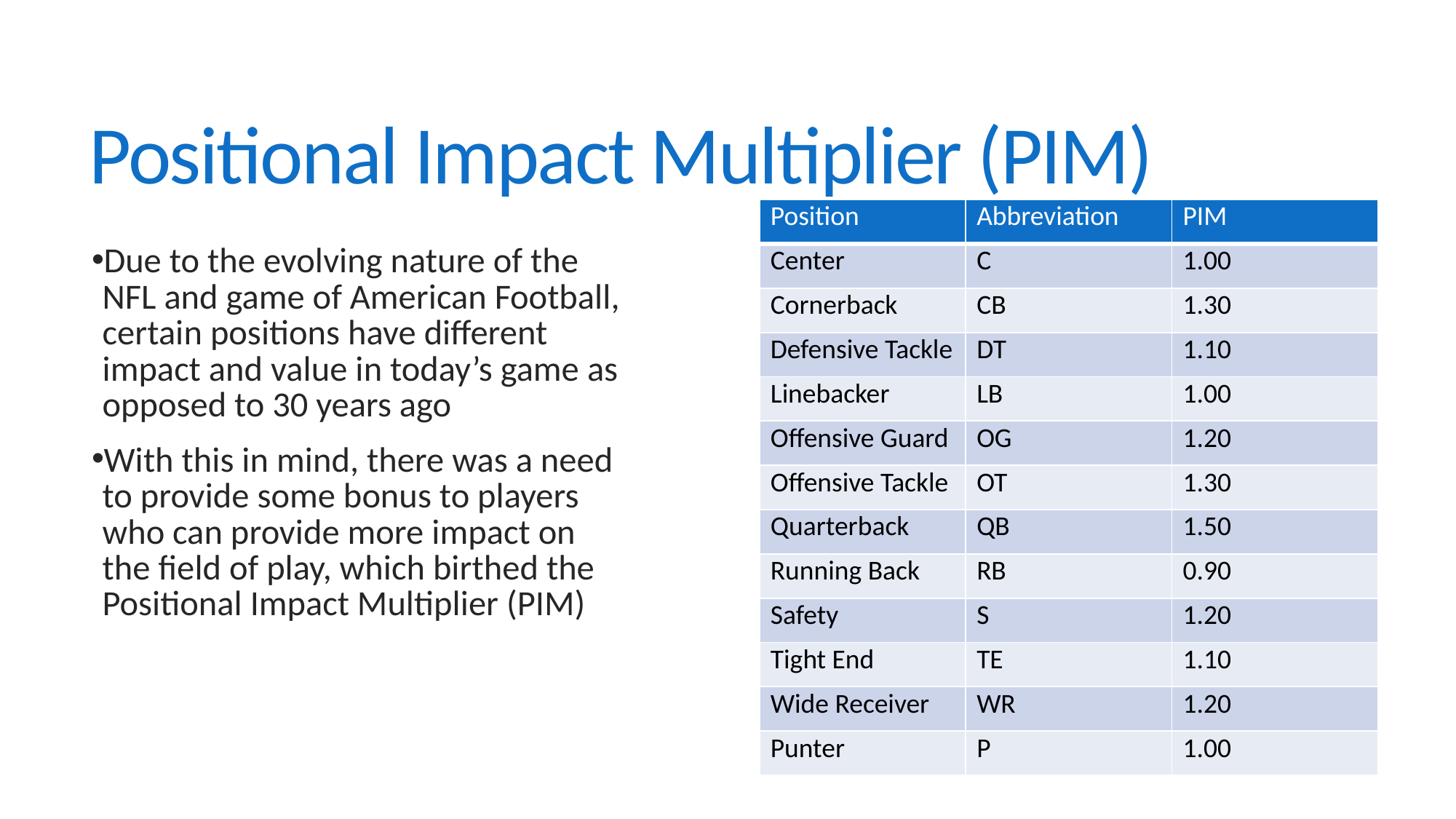

# Positional Impact Multiplier (PIM)
| Position | Abbreviation | PIM |
| --- | --- | --- |
| Center | C | 1.00 |
| Cornerback | CB | 1.30 |
| Defensive Tackle | DT | 1.10 |
| Linebacker | LB | 1.00 |
| Offensive Guard | OG | 1.20 |
| Offensive Tackle | OT | 1.30 |
| Quarterback | QB | 1.50 |
| Running Back | RB | 0.90 |
| Safety | S | 1.20 |
| Tight End | TE | 1.10 |
| Wide Receiver | WR | 1.20 |
| Punter | P | 1.00 |
Due to the evolving nature of the NFL and game of American Football, certain positions have different impact and value in today’s game as opposed to 30 years ago
With this in mind, there was a need to provide some bonus to players who can provide more impact on the field of play, which birthed the Positional Impact Multiplier (PIM)